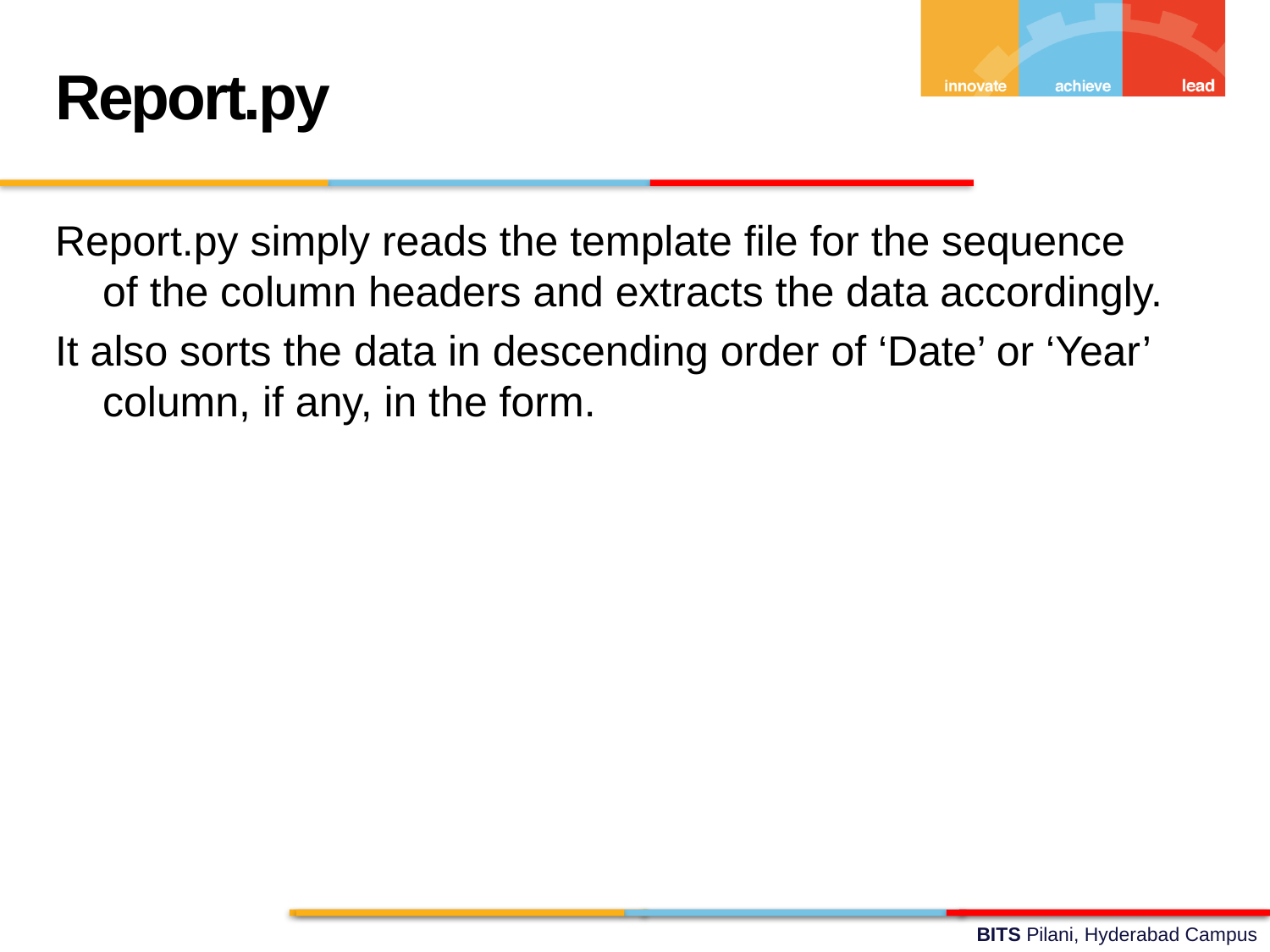

Report.py
Report.py simply reads the template file for the sequence of the column headers and extracts the data accordingly.
It also sorts the data in descending order of ‘Date’ or ‘Year’ column, if any, in the form.